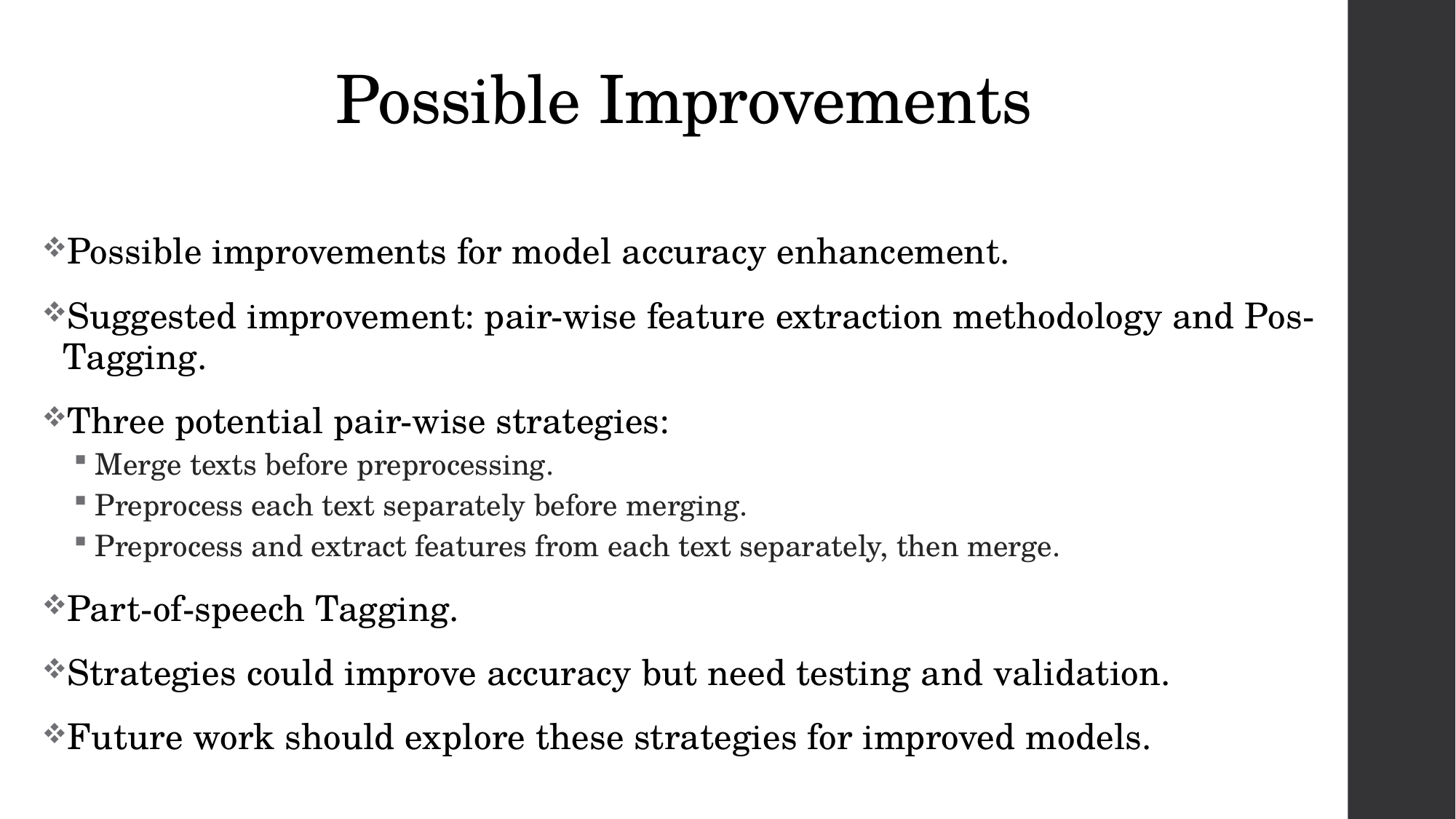

# Possible Improvements
Possible improvements for model accuracy enhancement.
Suggested improvement: pair-wise feature extraction methodology and Pos-Tagging.
Three potential pair-wise strategies:
Merge texts before preprocessing.
Preprocess each text separately before merging.
Preprocess and extract features from each text separately, then merge.
Part-of-speech Tagging.
Strategies could improve accuracy but need testing and validation.
Future work should explore these strategies for improved models.